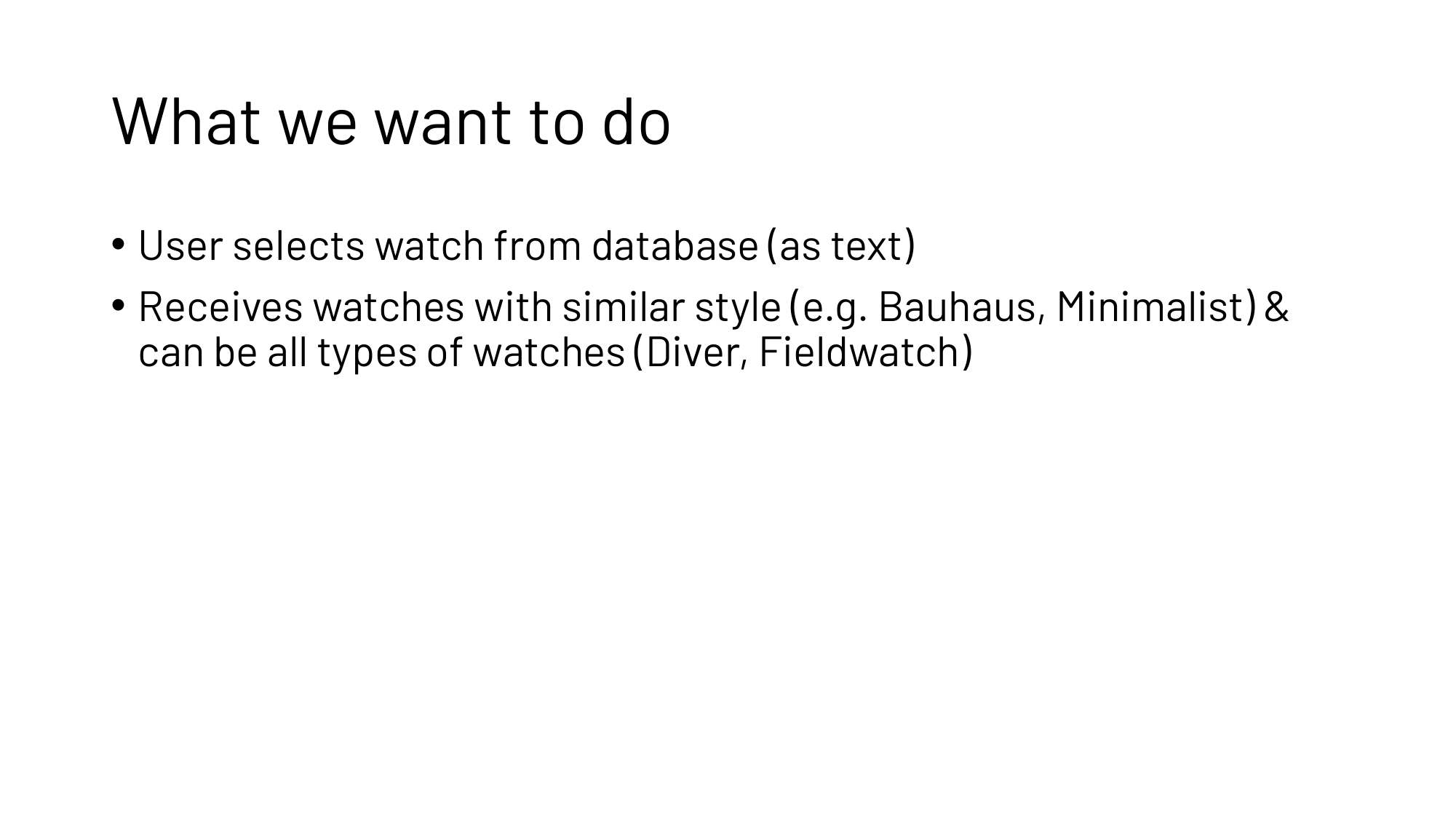

# What we want to do
User selects watch from database (as text)
Receives watches with similar style (e.g. Bauhaus, Minimalist) & can be all types of watches (Diver, Fieldwatch)